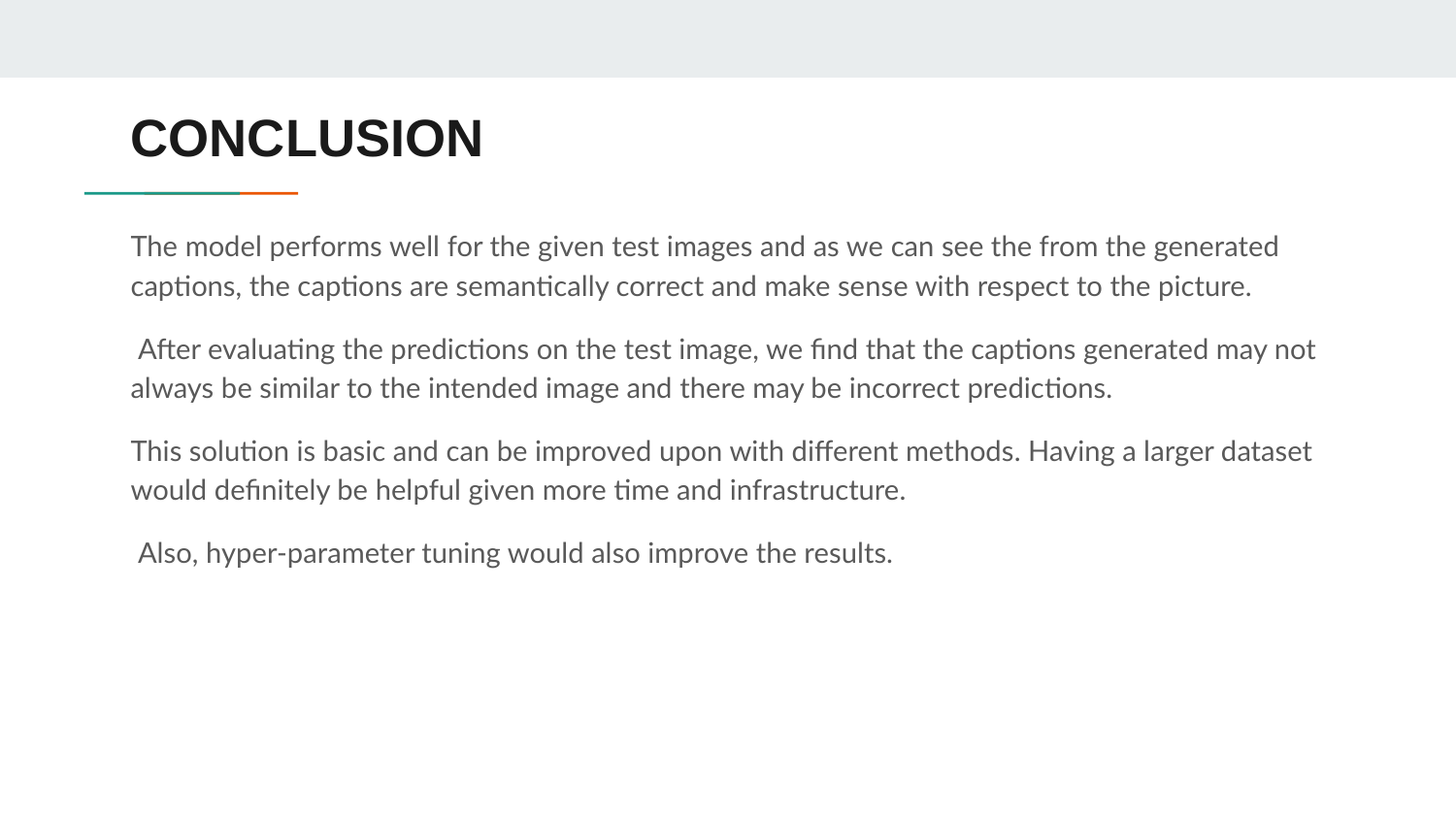

# CONCLUSION
The model performs well for the given test images and as we can see the from the generated captions, the captions are semantically correct and make sense with respect to the picture.
 After evaluating the predictions on the test image, we find that the captions generated may not always be similar to the intended image and there may be incorrect predictions.
This solution is basic and can be improved upon with different methods. Having a larger dataset would definitely be helpful given more time and infrastructure.
 Also, hyper-parameter tuning would also improve the results.